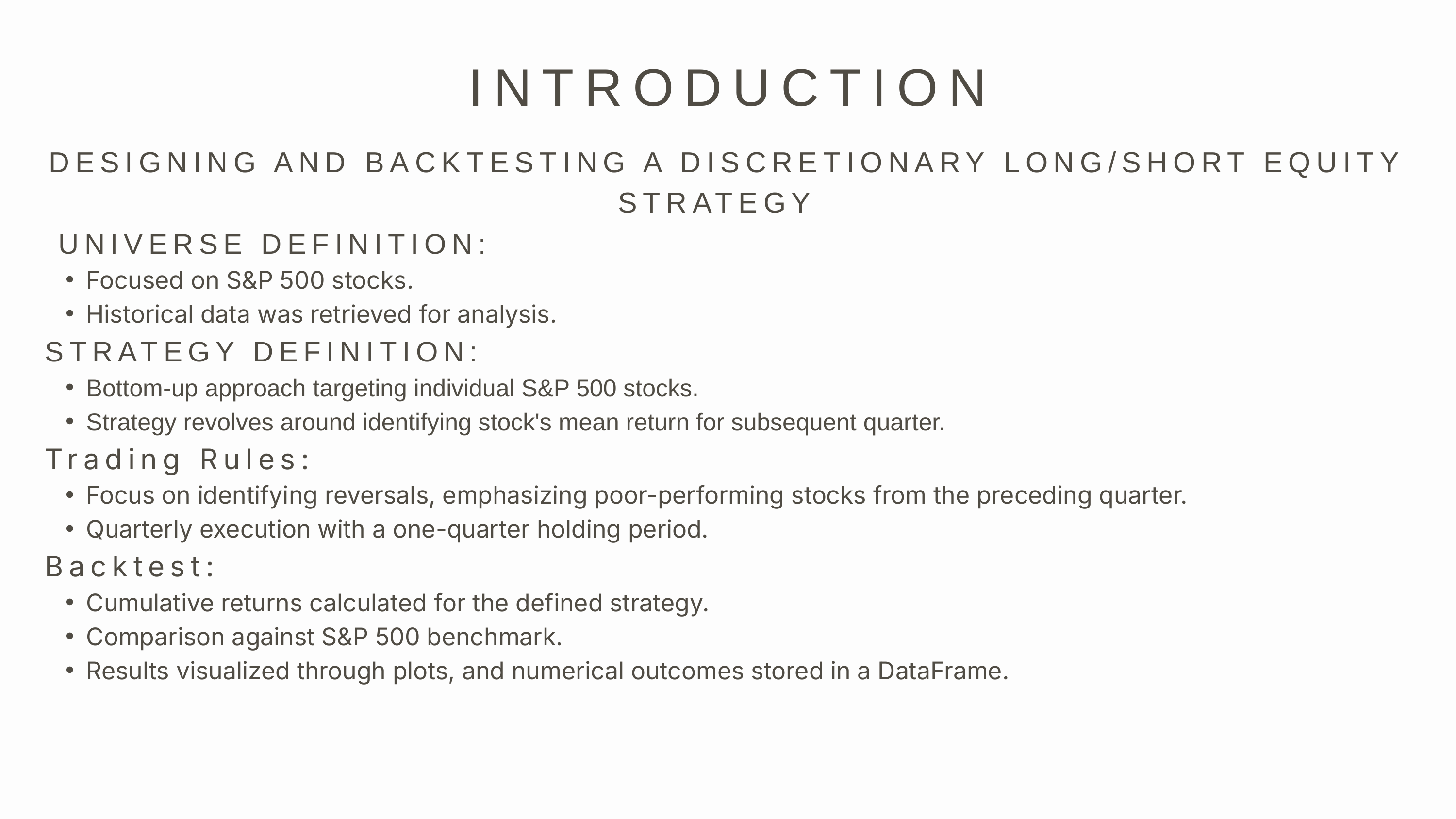

INTRODUCTION
DESIGNING AND BACKTESTING A DISCRETIONARY LONG/SHORT EQUITY STRATEGY
 UNIVERSE DEFINITION:
Focused on S&P 500 stocks.
Historical data was retrieved for analysis.
STRATEGY DEFINITION:
Bottom-up approach targeting individual S&P 500 stocks.
Strategy revolves around identifying stock's mean return for subsequent quarter.
Trading Rules:
Focus on identifying reversals, emphasizing poor-performing stocks from the preceding quarter.
Quarterly execution with a one-quarter holding period.
Backtest:
Cumulative returns calculated for the defined strategy.
Comparison against S&P 500 benchmark.
Results visualized through plots, and numerical outcomes stored in a DataFrame.